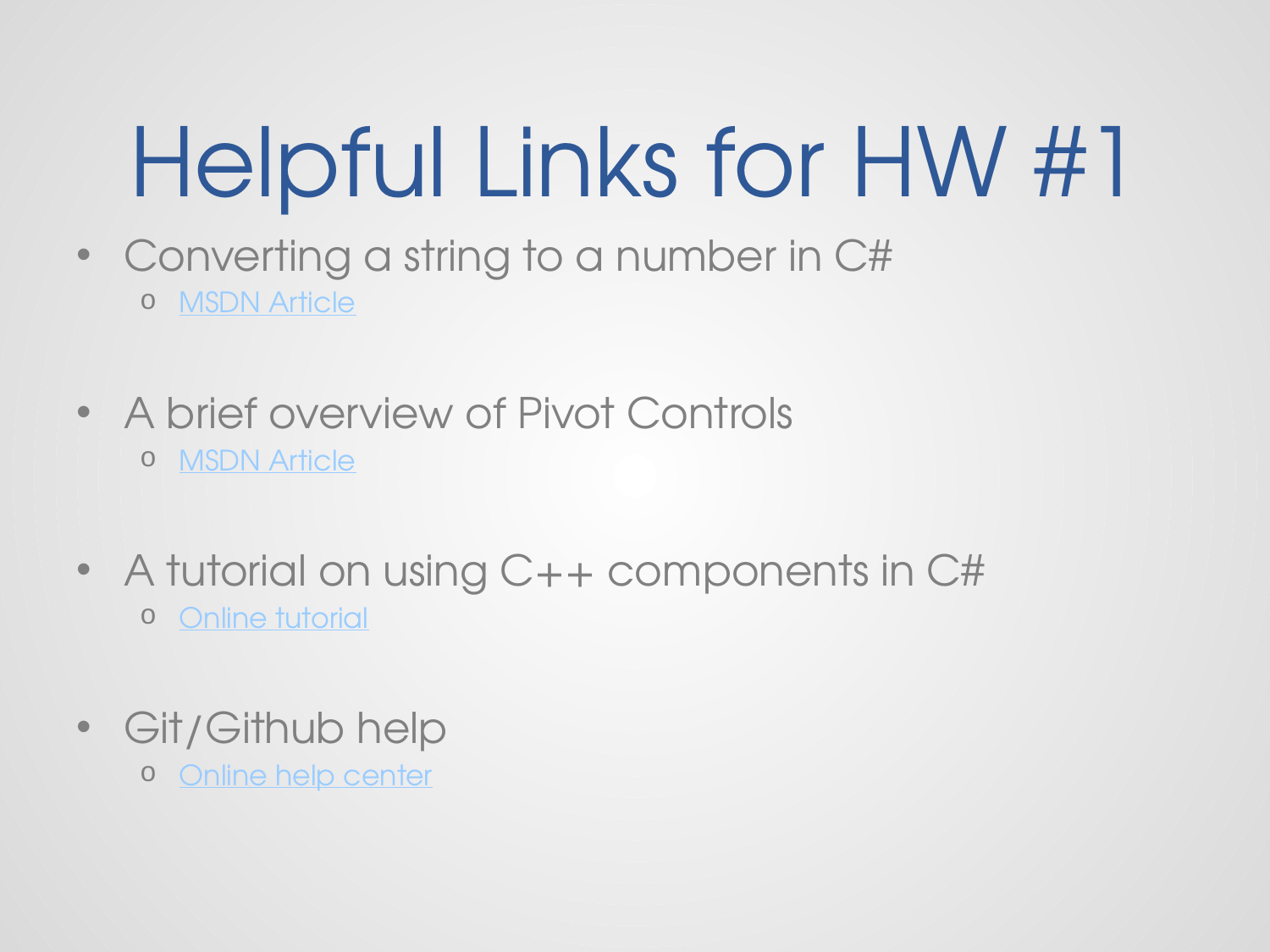

# Helpful Links for HW #1
Converting a string to a number in C#
MSDN Article

A brief overview of Pivot Controls
MSDN Article

A tutorial on using C++ components in C#
Online tutorial

Git/Github help
Online help center